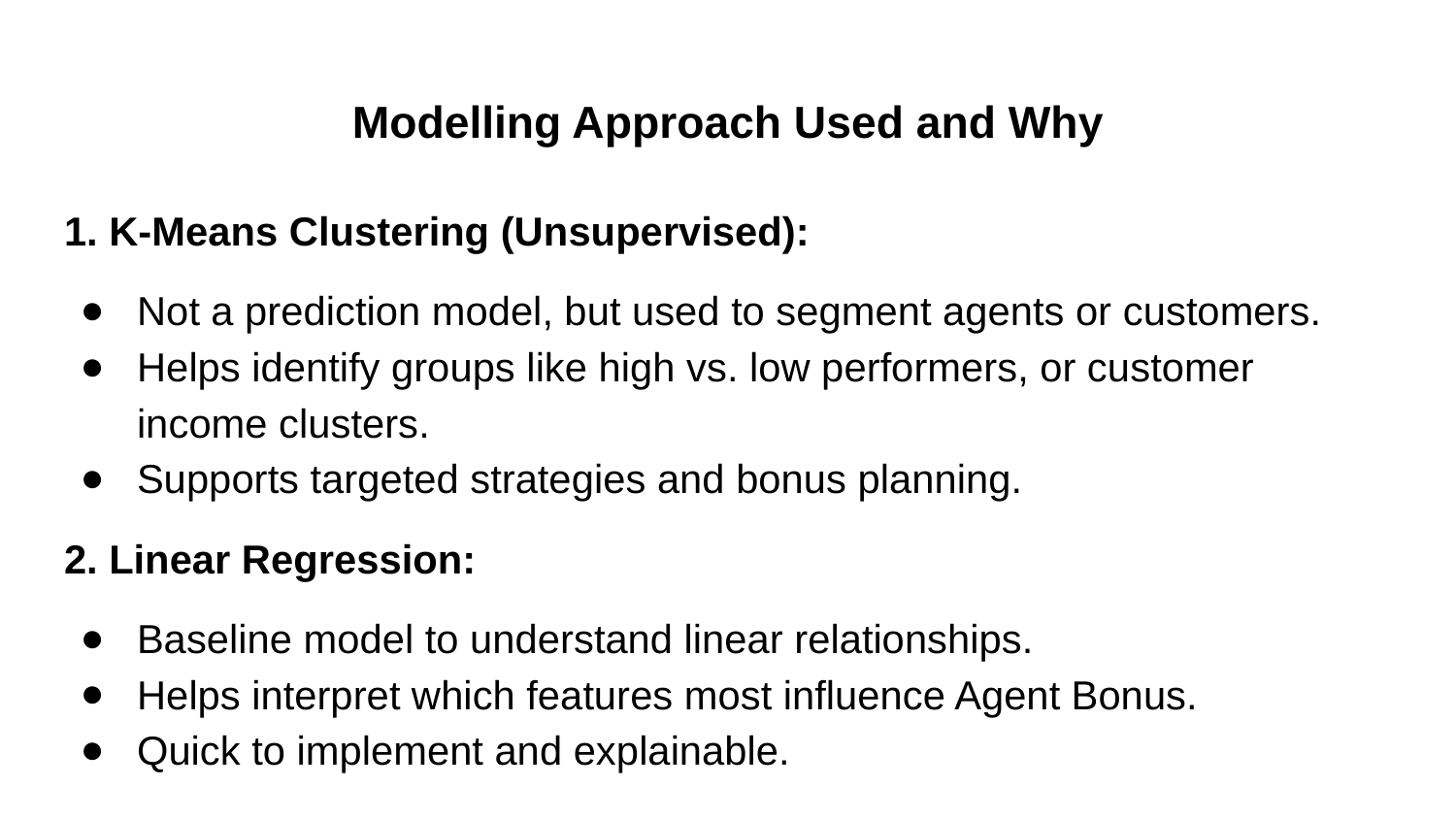

# Modelling Approach Used and Why

1. K-Means Clustering (Unsupervised):
Not a prediction model, but used to segment agents or customers.
Helps identify groups like high vs. low performers, or customer income clusters.
Supports targeted strategies and bonus planning.
2. Linear Regression:
Baseline model to understand linear relationships.
Helps interpret which features most influence Agent Bonus.
Quick to implement and explainable.